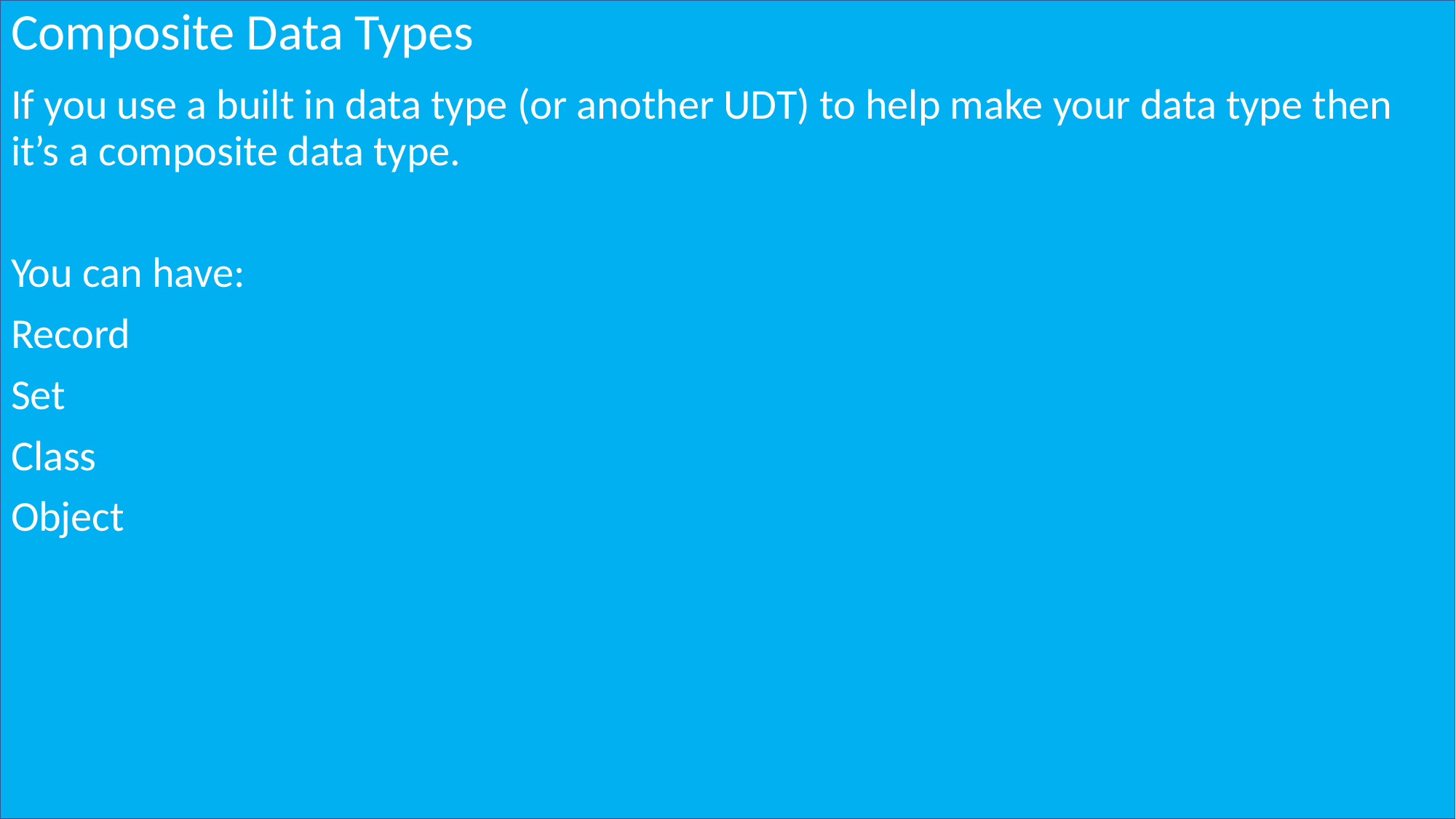

# Composite Data Types
If you use a built in data type (or another UDT) to help make your data type then it’s a composite data type.

You can have:
Record
Set
Class
Object